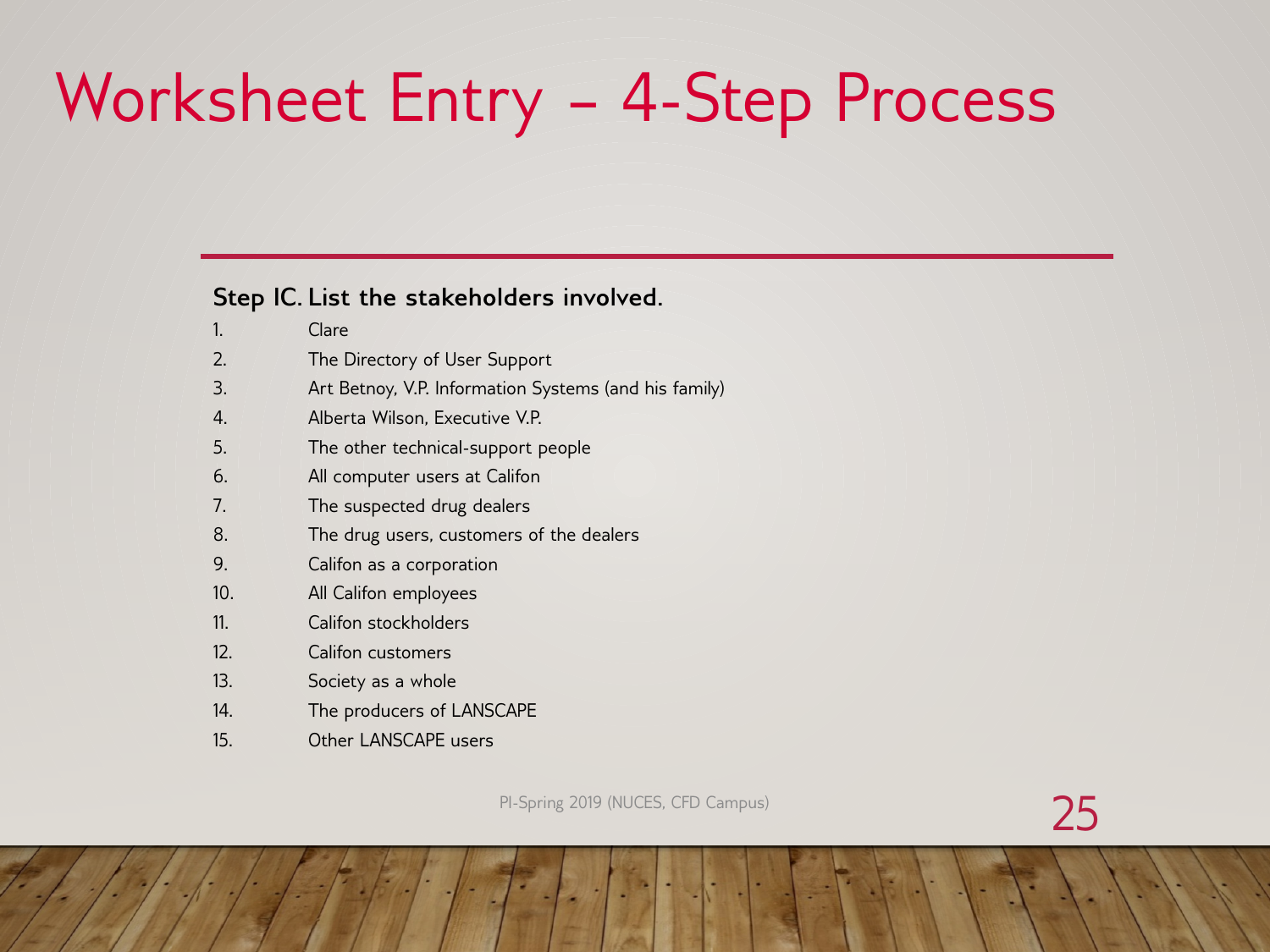

Worksheet Entry – 4-Step Process
Step IC.	List the stakeholders involved.
Clare
The Directory of User Support
Art Betnoy, V.P. Information Systems (and his family)
Alberta Wilson, Executive V.P.
The other technical-support people
All computer users at Califon
The suspected drug dealers
The drug users, customers of the dealers
Califon as a corporation
All Califon employees
Califon stockholders
Califon customers
Society as a whole
The producers of LANSCAPE
Other LANSCAPE users
25
PI-Spring 2019 (NUCES, CFD Campus)